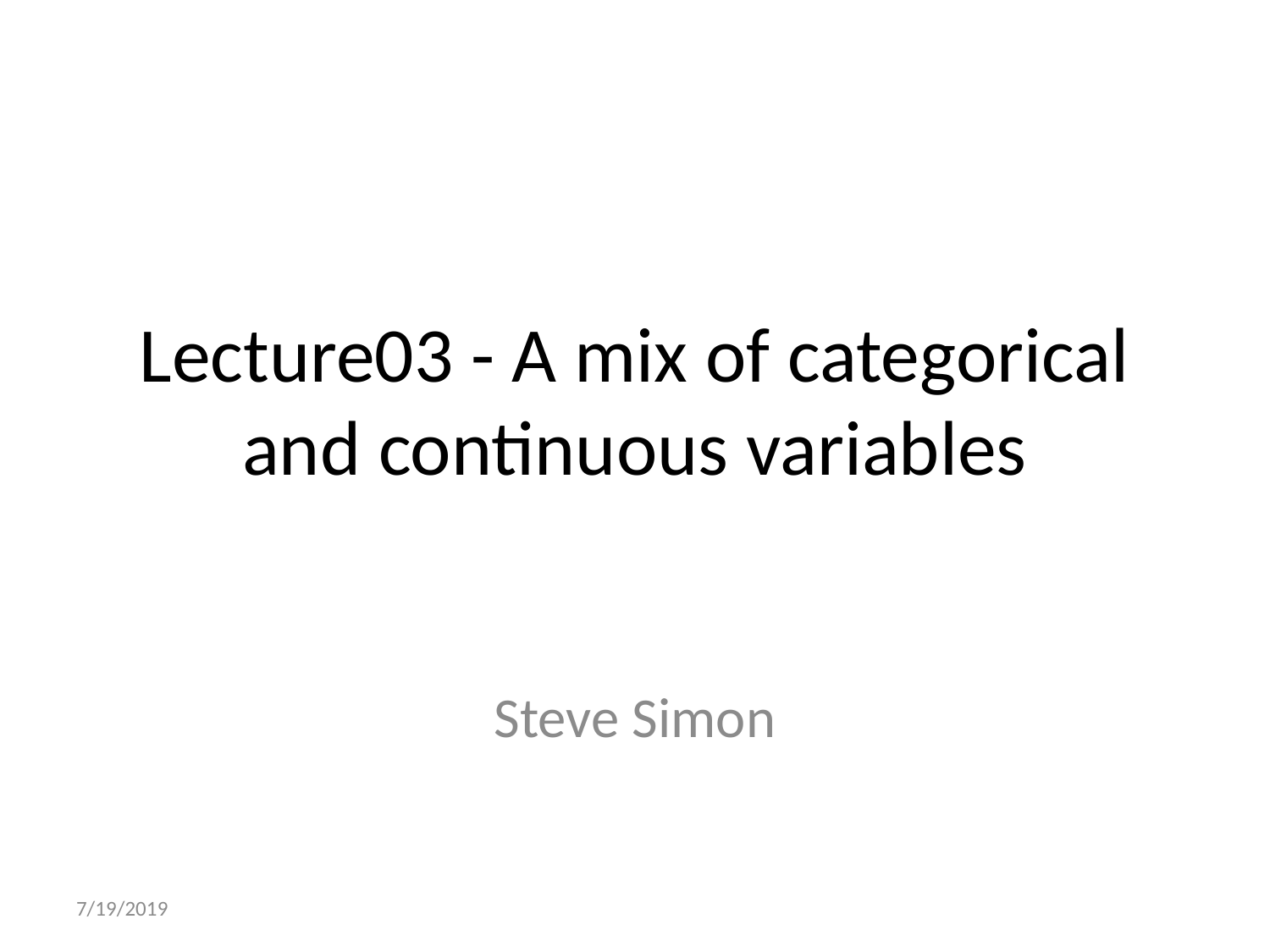

# Lecture03 - A mix of categorical and continuous variables
Steve Simon
7/19/2019